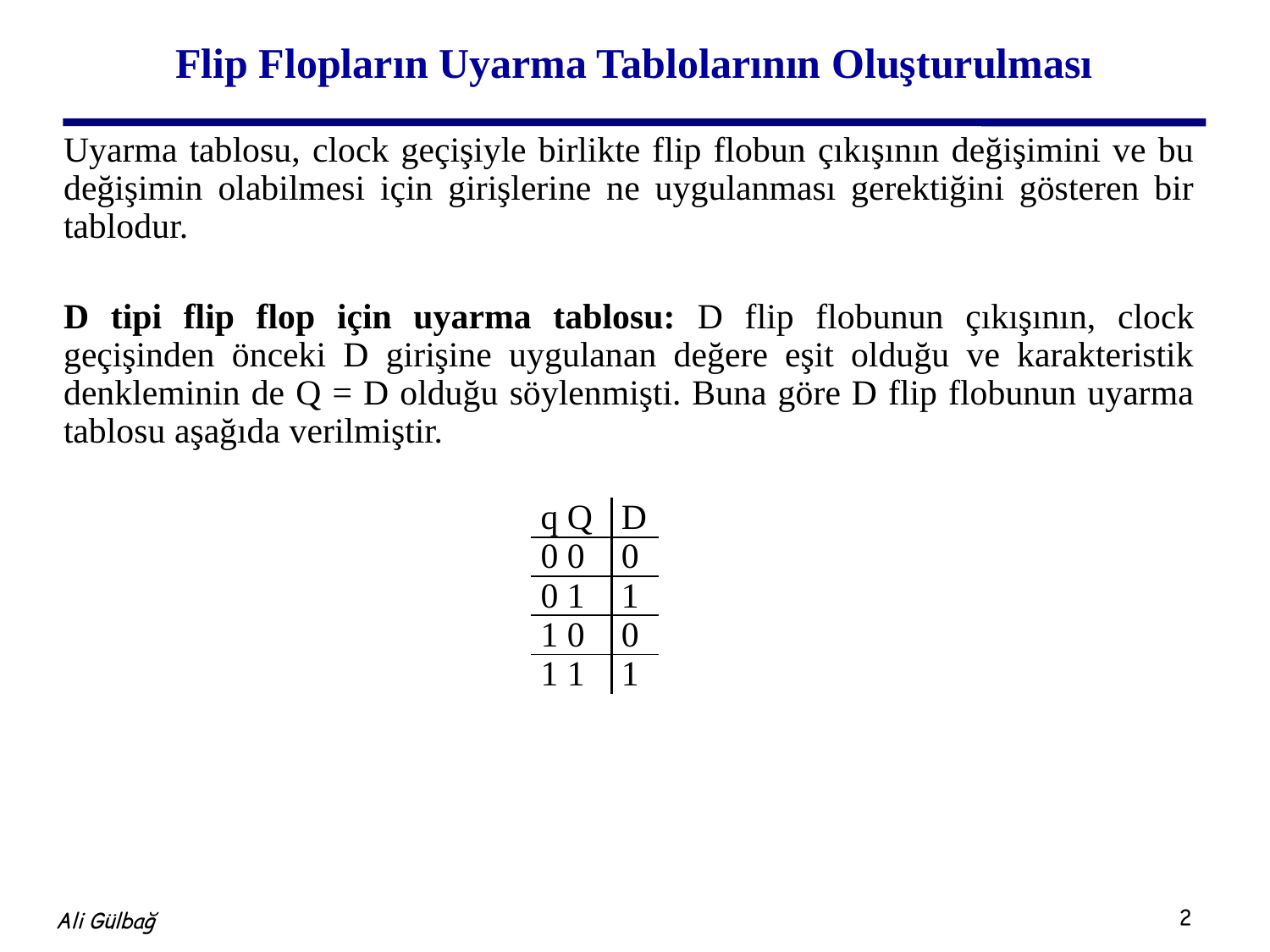

# Flip Flopların Uyarma Tablolarının Oluşturulması
Uyarma tablosu, clock geçişiyle birlikte flip flobun çıkışının değişimini ve bu değişimin olabilmesi için girişlerine ne uygulanması gerektiğini gösteren bir tablodur.

D tipi flip flop için uyarma tablosu: D flip flobunun çıkışının, clock geçişinden önceki D girişine uygulanan değere eşit olduğu ve karakteristik denkleminin de Q = D olduğu söylenmişti. Buna göre D flip flobunun uyarma tablosu aşağıda verilmiştir.

| q Q | D |
| --- | --- |
| 0 0 | 0 |
| 0 1 | 1 |
| 1 0 | 0 |
| 1 1 | 1 |